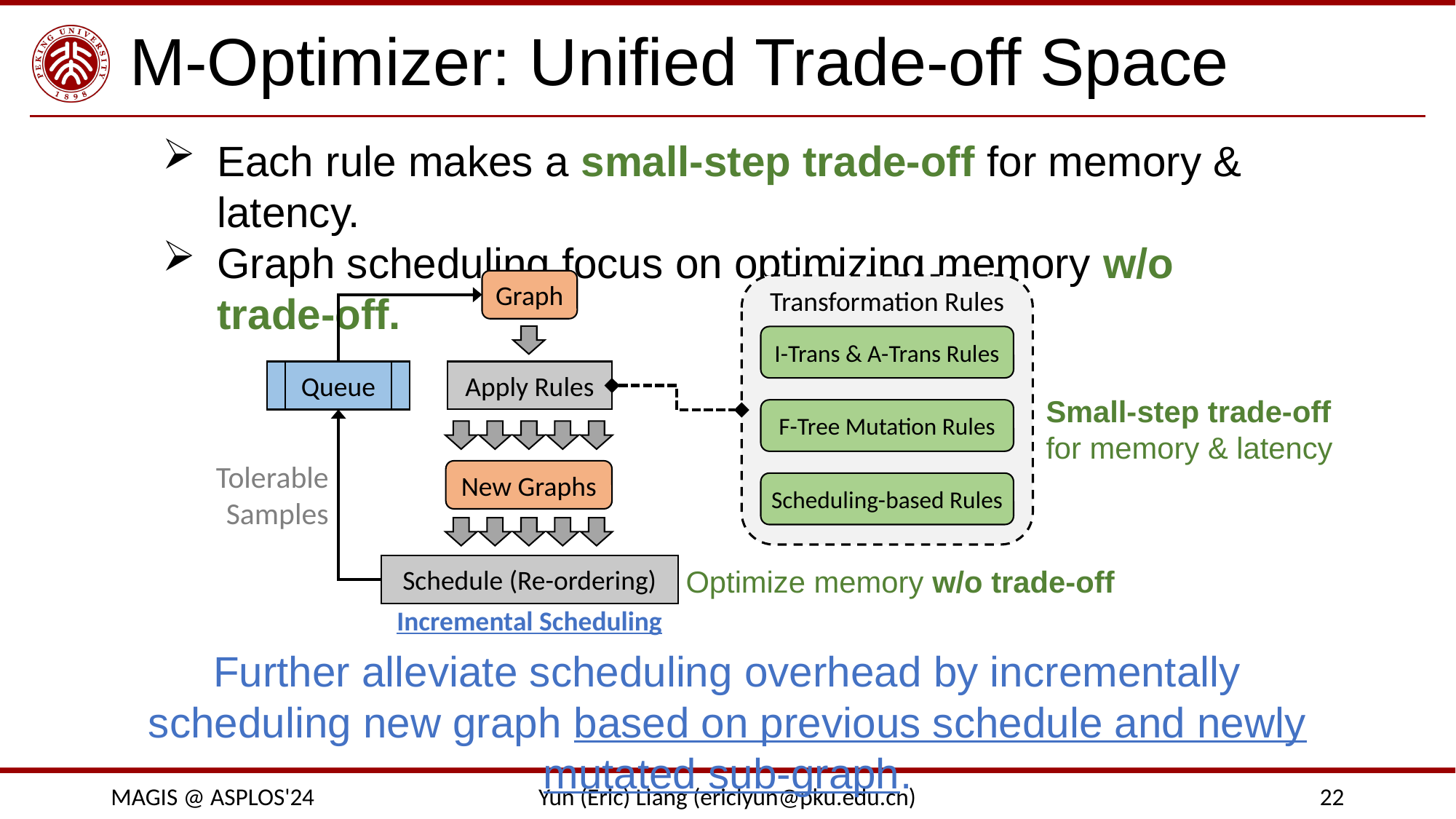

# M-Optimizer: Unified Trade-off Space
Each rule makes a small-step trade-off for memory & latency.
Graph scheduling focus on optimizing memory w/o trade-off.
Graph

Transformation Rules
I-Trans & A-Trans Rules
F-Tree Mutation Rules
Scheduling-based Rules

Queue
Apply Rules
Small-step trade-off for memory & latency

New Graphs

Schedule (Re-ordering)
Optimize memory w/o trade-off
Tolerable Samples
Incremental Scheduling
Further alleviate scheduling overhead by incrementally scheduling new graph based on previous schedule and newly mutated sub-graph.
MAGIS @ ASPLOS'24
Yun (Eric) Liang (ericlyun@pku.edu.cn)
22